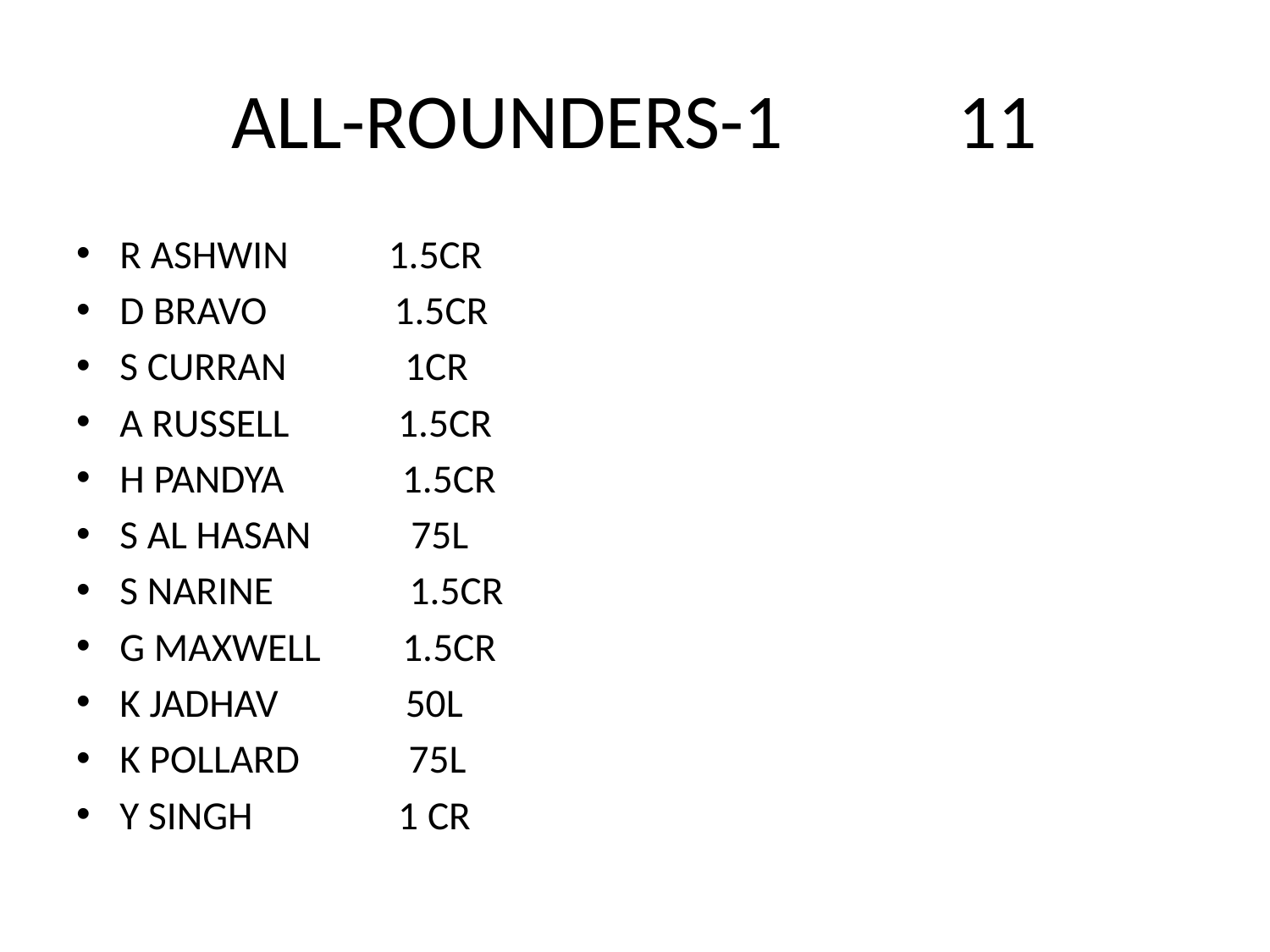

# ALL-ROUNDERS-1          11
R ASHWIN           1.5CR
D BRAVO              1.5CR
S CURRAN             1CR
A RUSSELL            1.5CR
H PANDYA             1.5CR
S AL HASAN           75L
S NARINE               1.5CR
G MAXWELL         1.5CR
K JADHAV              50L
K POLLARD            75L
Y SINGH                1 CR